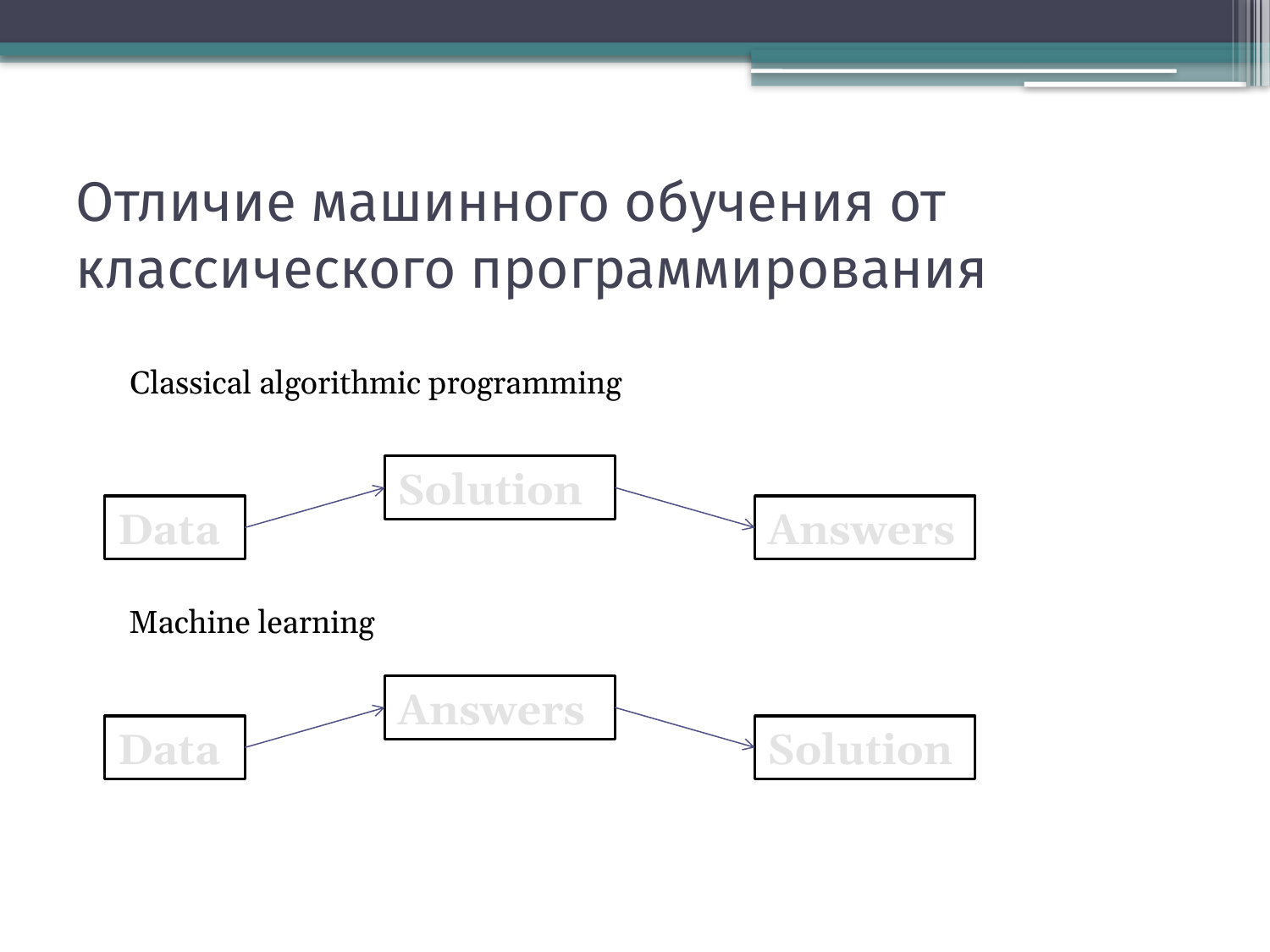

# Отличие машинного обучения от классического программирования
Classical algorithmic programming
Solution
Data
Answers
Machine learning
Answers
Data
Solution